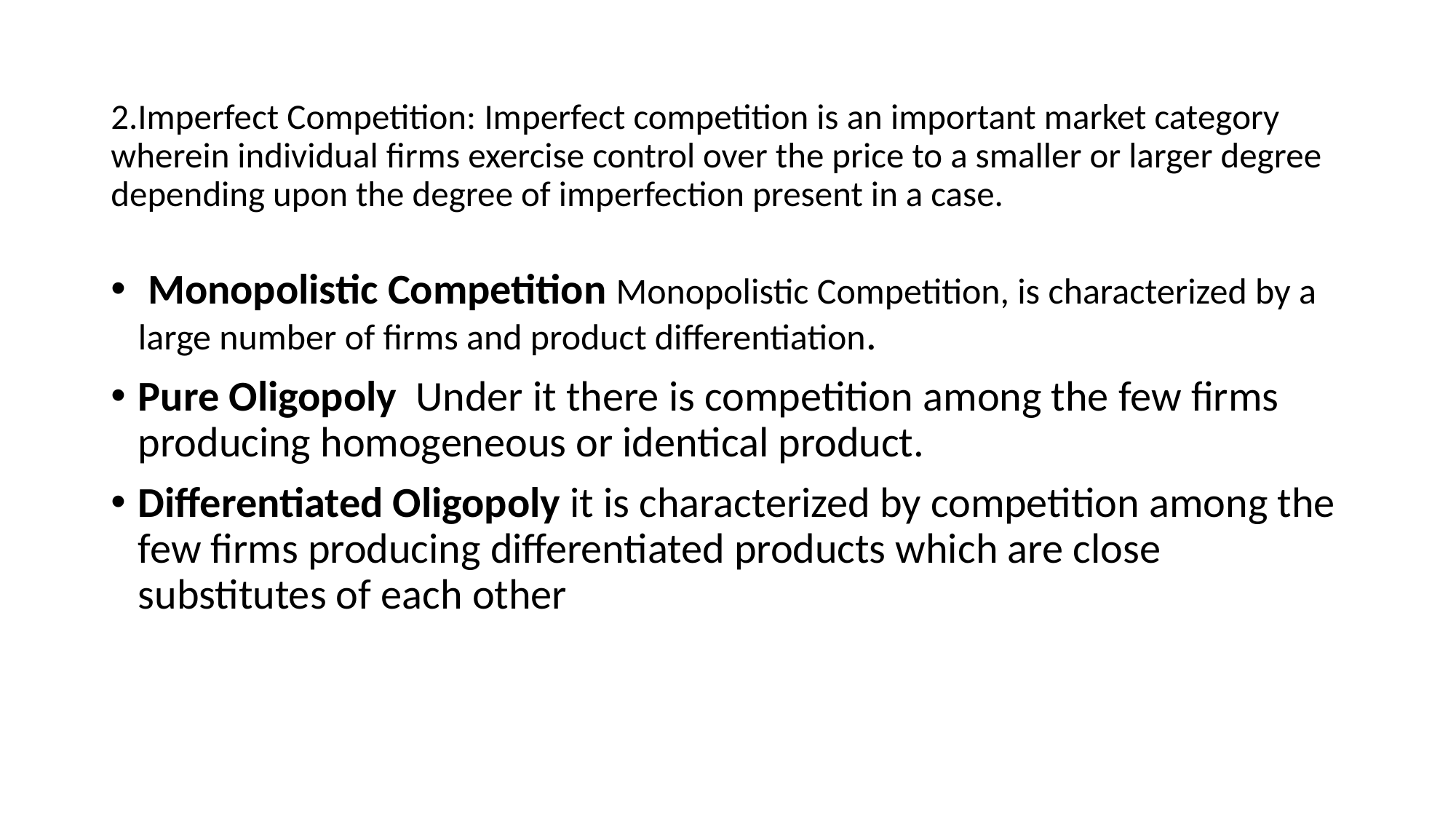

# 2.Imperfect Competition: Imperfect competition is an important market category wherein individual firms exercise control over the price to a smaller or larger degree depending upon the degree of imperfection present in a case.
 Monopolistic Competition Monopolistic Competition, is characterized by a large number of firms and product differentiation.
Pure Oligopoly  Under it there is competition among the few firms producing homogeneous or identical product.
Differentiated Oligopoly it is characterized by competition among the few firms producing differentiated products which are close substitutes of each other